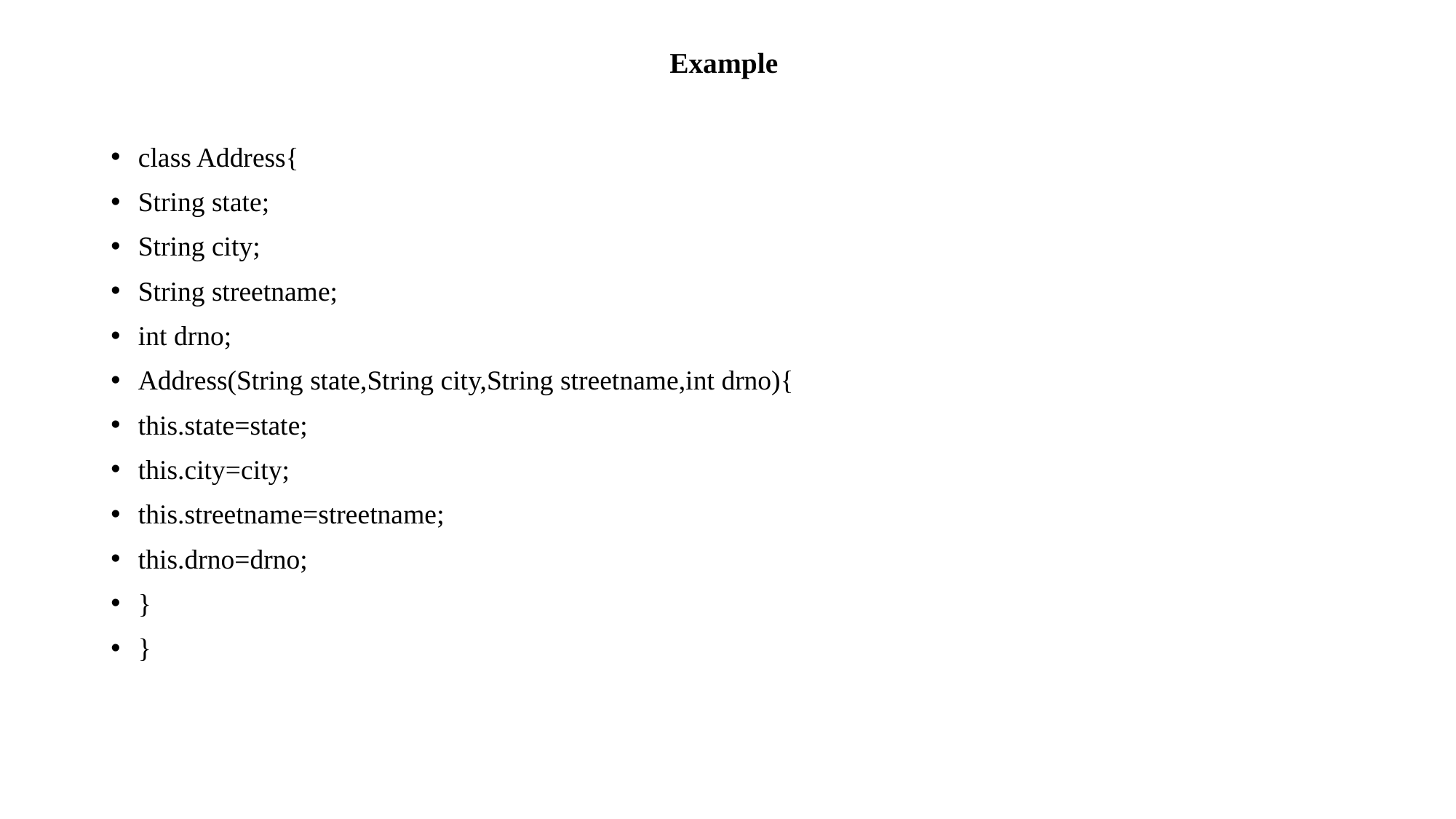

# Example

class Address{​​
String state;
String city;
String streetname;
int drno;
Address(String state,String city,String streetname,int drno){​​
this.state=state;
this.city=city;
this.streetname=streetname;
this.drno=drno;
}​​
}​​